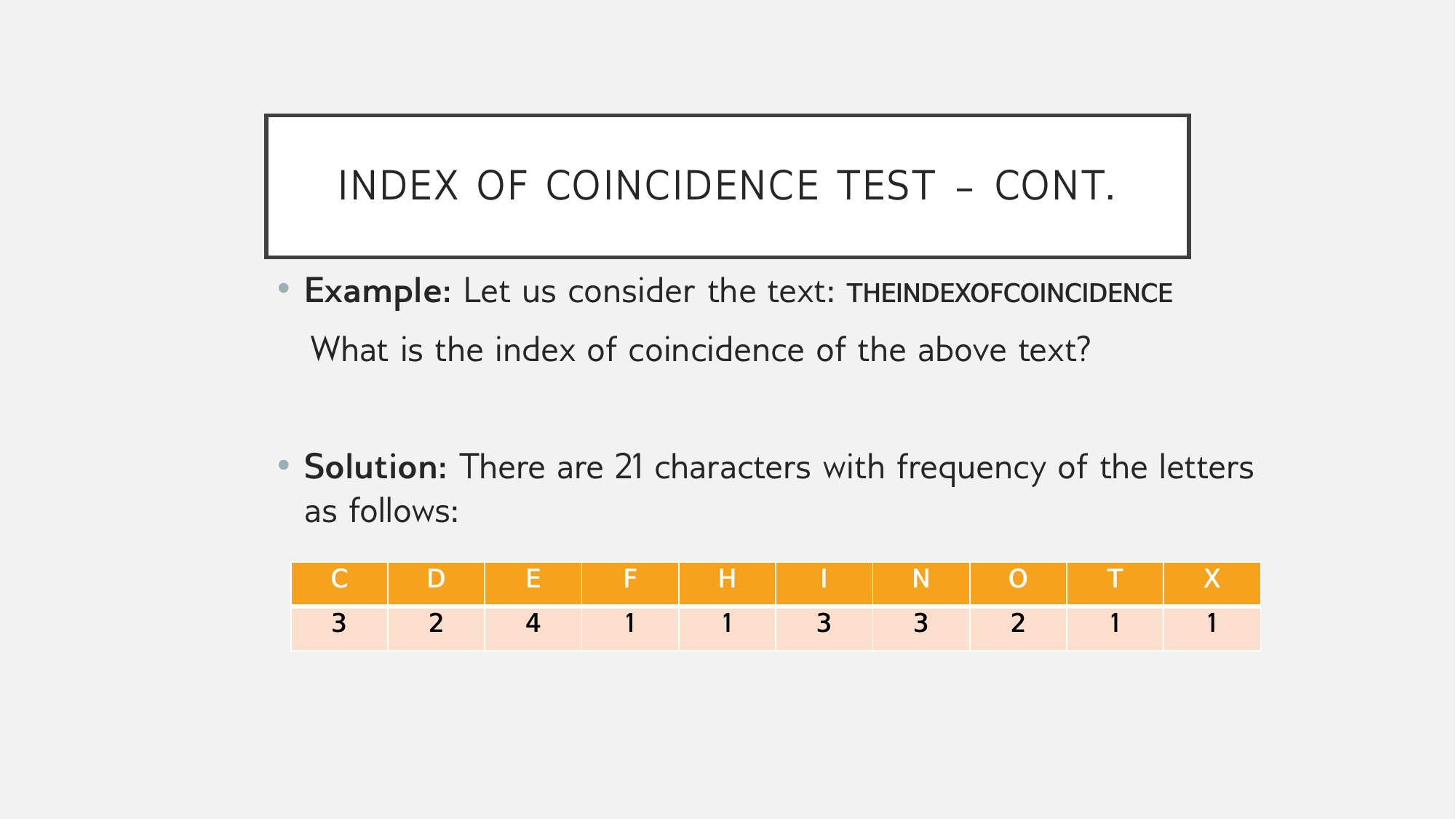

# Index of coincidence test – cont.

Example: Let us consider the text: THEINDEXOFCOINCIDENCE
   What is the index of coincidence of the above text?

Solution: There are 21 characters with frequency of the letters as follows:

| C | D | E | F | H | I | N | O | T | X |
| --- | --- | --- | --- | --- | --- | --- | --- | --- | --- |
| 3 | 2 | 4 | 1 | 1 | 3 | 3 | 2 | 1 | 1 |